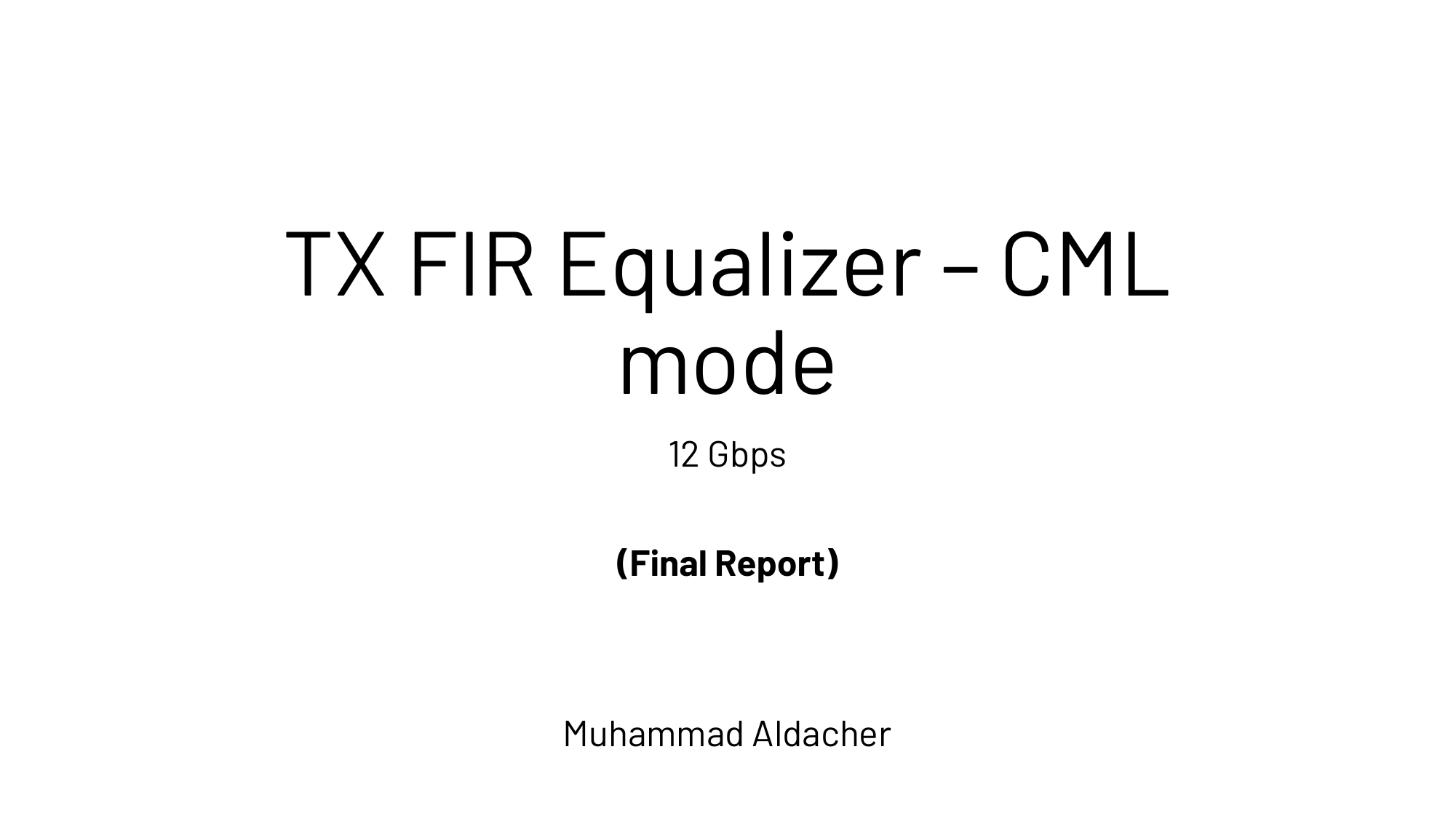

# TX FIR Equalizer – CML mode
12 Gbps

(Final Report)
Muhammad Aldacher